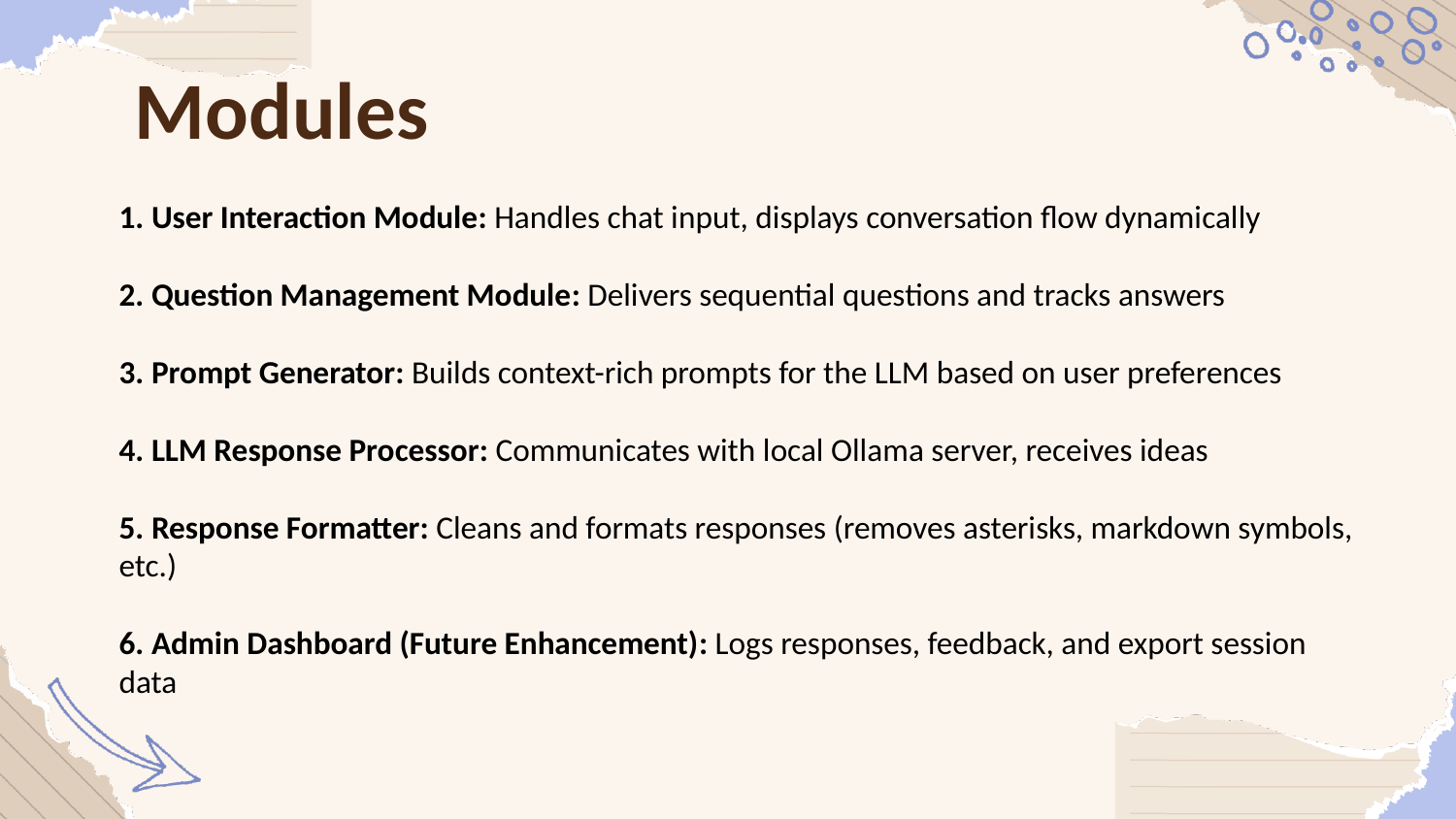

Modules

1. User Interaction Module: Handles chat input, displays conversation flow dynamically

2. Question Management Module: Delivers sequential questions and tracks answers

3. Prompt Generator: Builds context-rich prompts for the LLM based on user preferences

4. LLM Response Processor: Communicates with local Ollama server, receives ideas

5. Response Formatter: Cleans and formats responses (removes asterisks, markdown symbols, etc.)

6. Admin Dashboard (Future Enhancement): Logs responses, feedback, and export session data